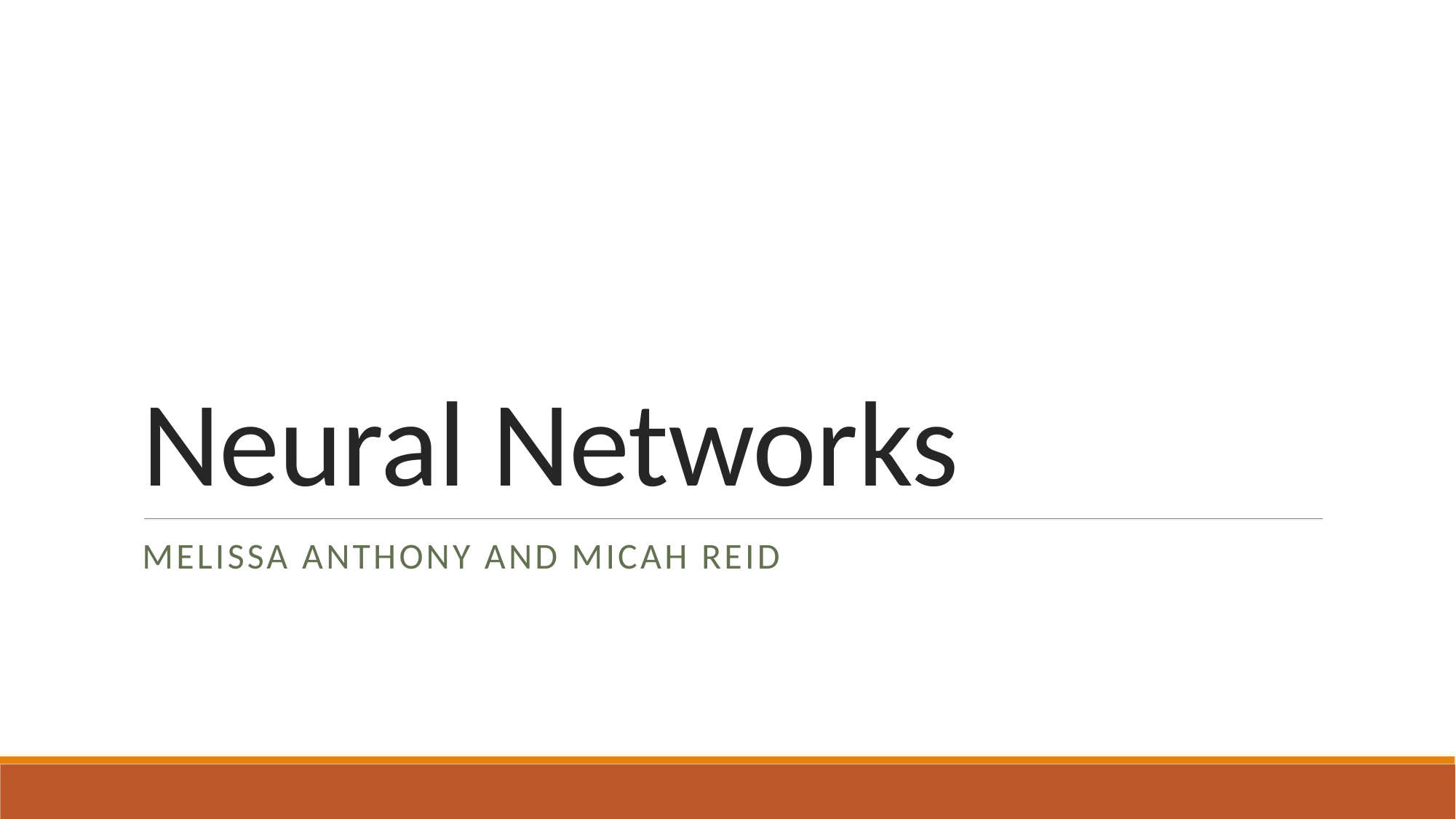

# Neural Networks
Melissa Anthony and Micah Reid